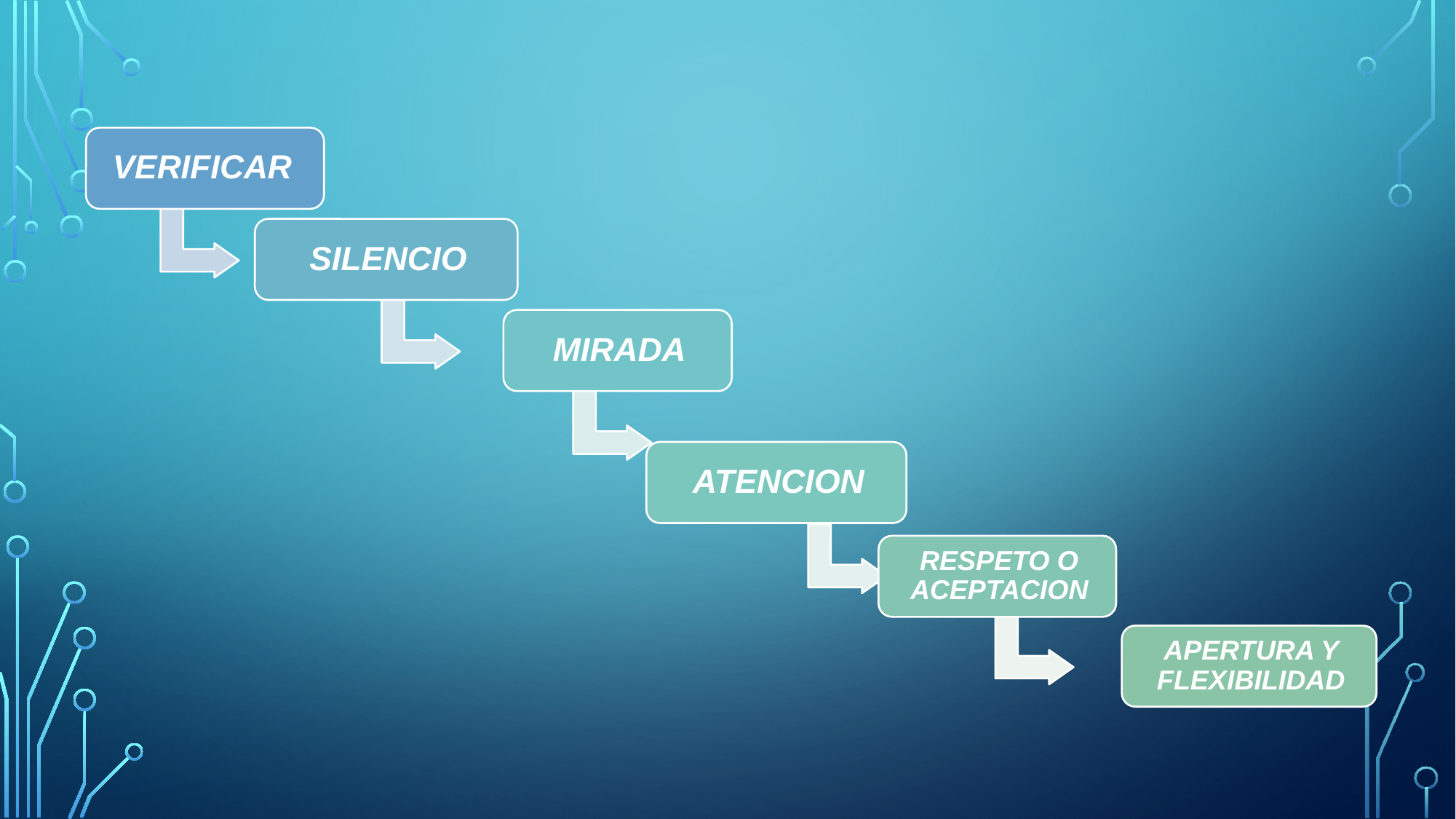

VERIFICAR
SILENCIO
MIRADA
ATENCION
RESPETO O ACEPTACION
APERTURA Y FLEXIBILIDAD